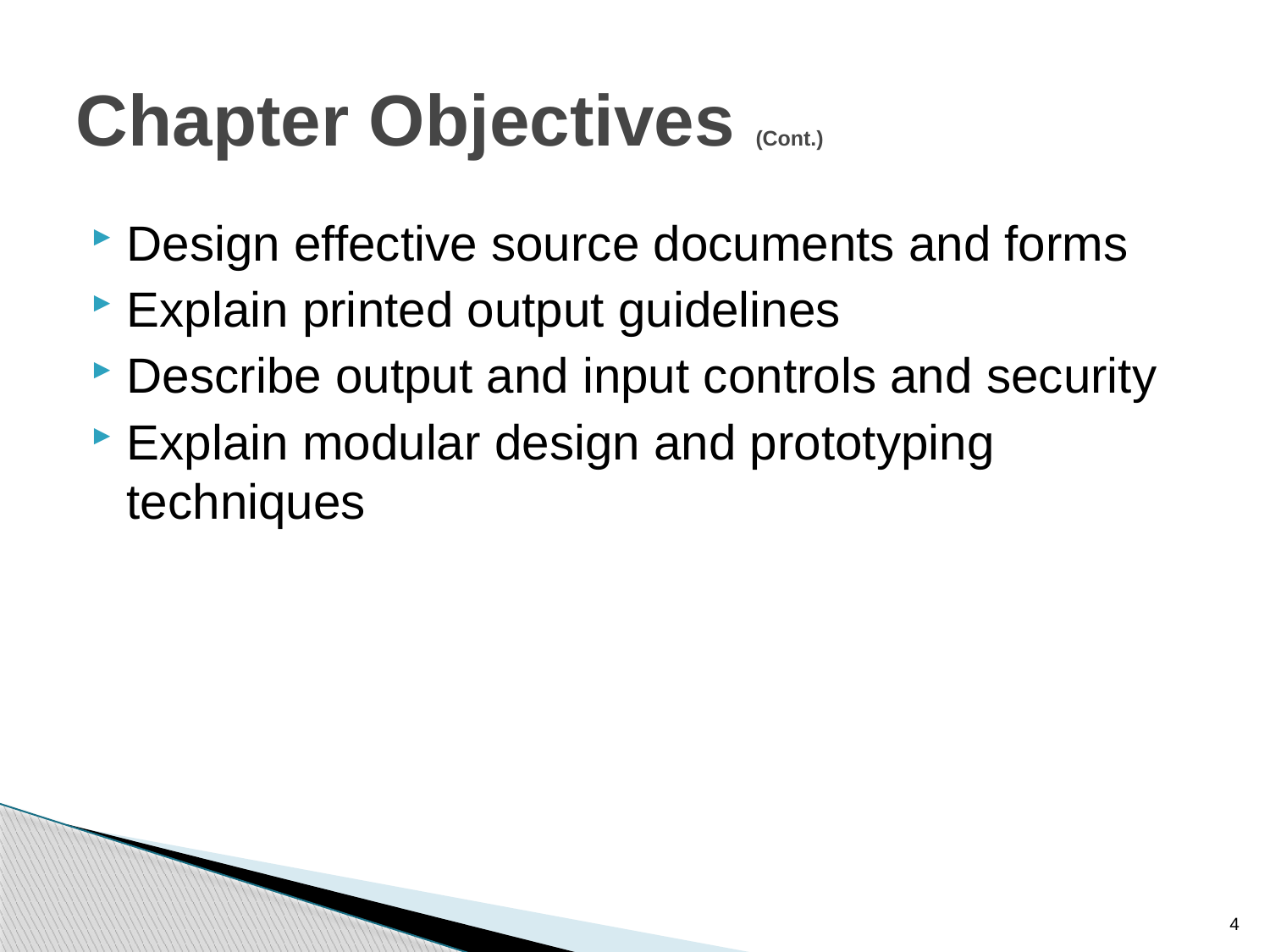

# Chapter Objectives (Cont.)
Design effective source documents and forms
Explain printed output guidelines
Describe output and input controls and security
Explain modular design and prototyping techniques
4